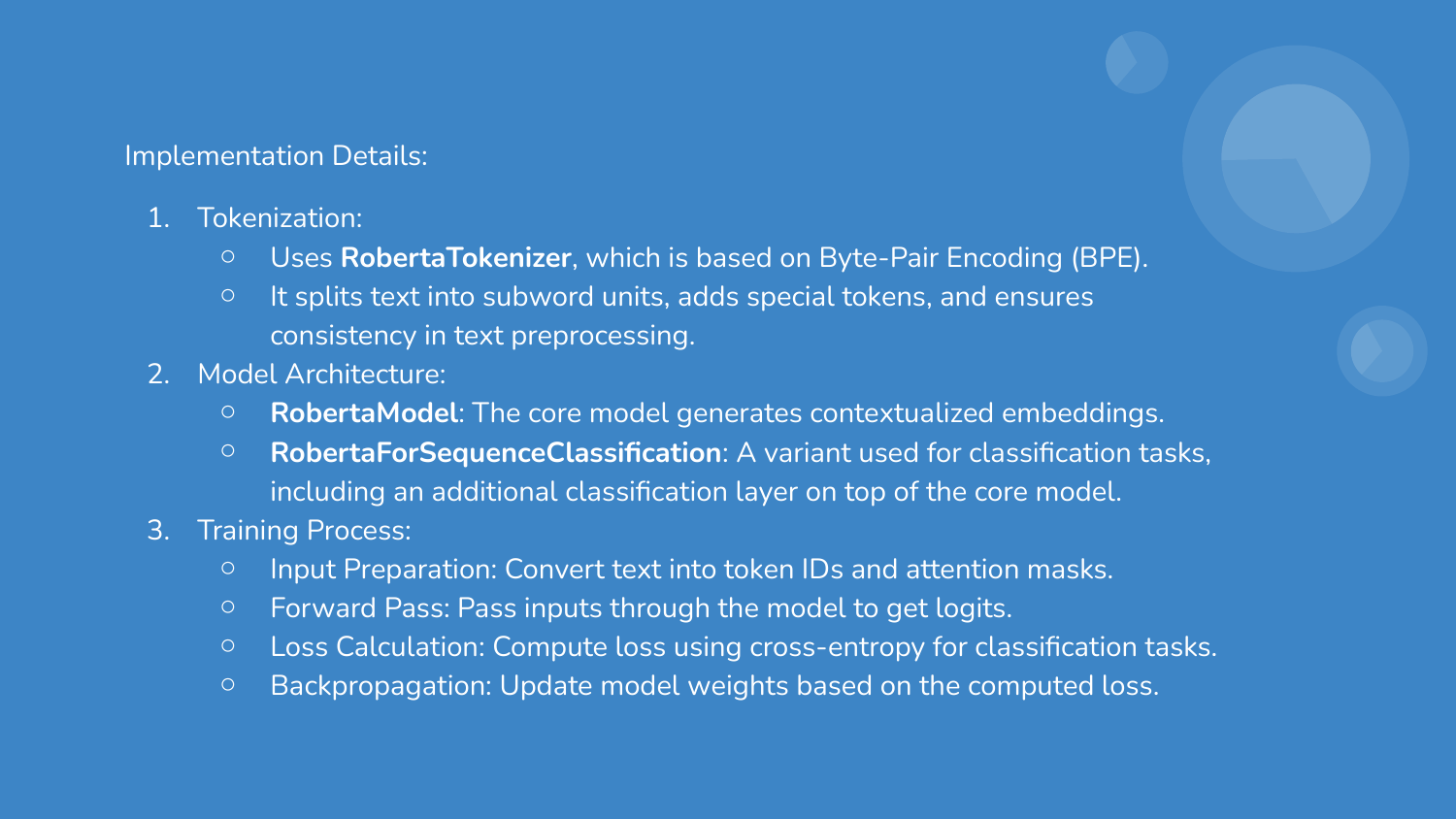

# Implementation Details:
Tokenization:
Uses RobertaTokenizer, which is based on Byte-Pair Encoding (BPE).
It splits text into subword units, adds special tokens, and ensures consistency in text preprocessing.
Model Architecture:
RobertaModel: The core model generates contextualized embeddings.
RobertaForSequenceClassification: A variant used for classification tasks, including an additional classification layer on top of the core model.
Training Process:
Input Preparation: Convert text into token IDs and attention masks.
Forward Pass: Pass inputs through the model to get logits.
Loss Calculation: Compute loss using cross-entropy for classification tasks.
Backpropagation: Update model weights based on the computed loss.